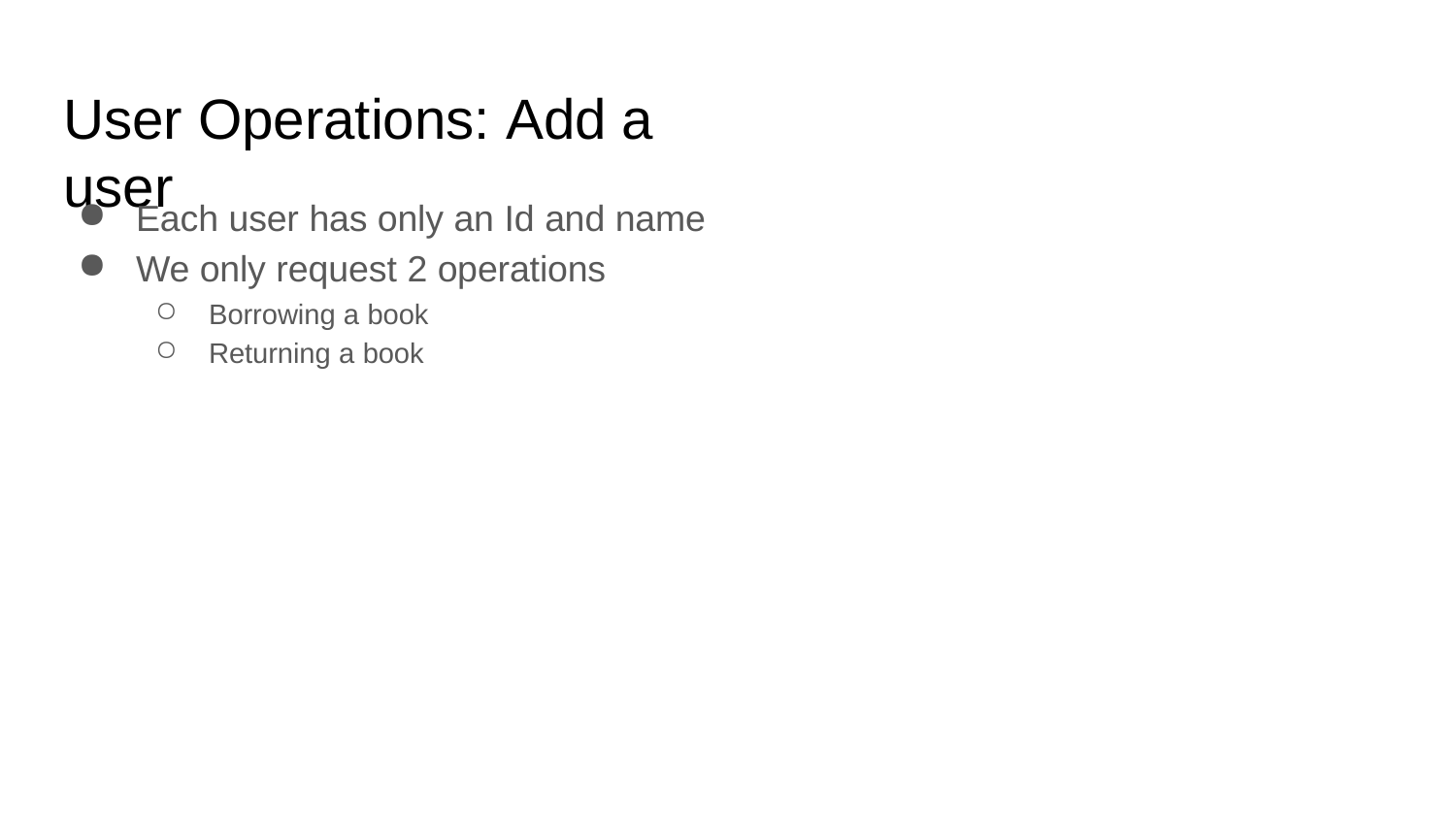

# User Operations: Add a user
Each user has only an Id and name
We only request 2 operations
Borrowing a book
Returning a book